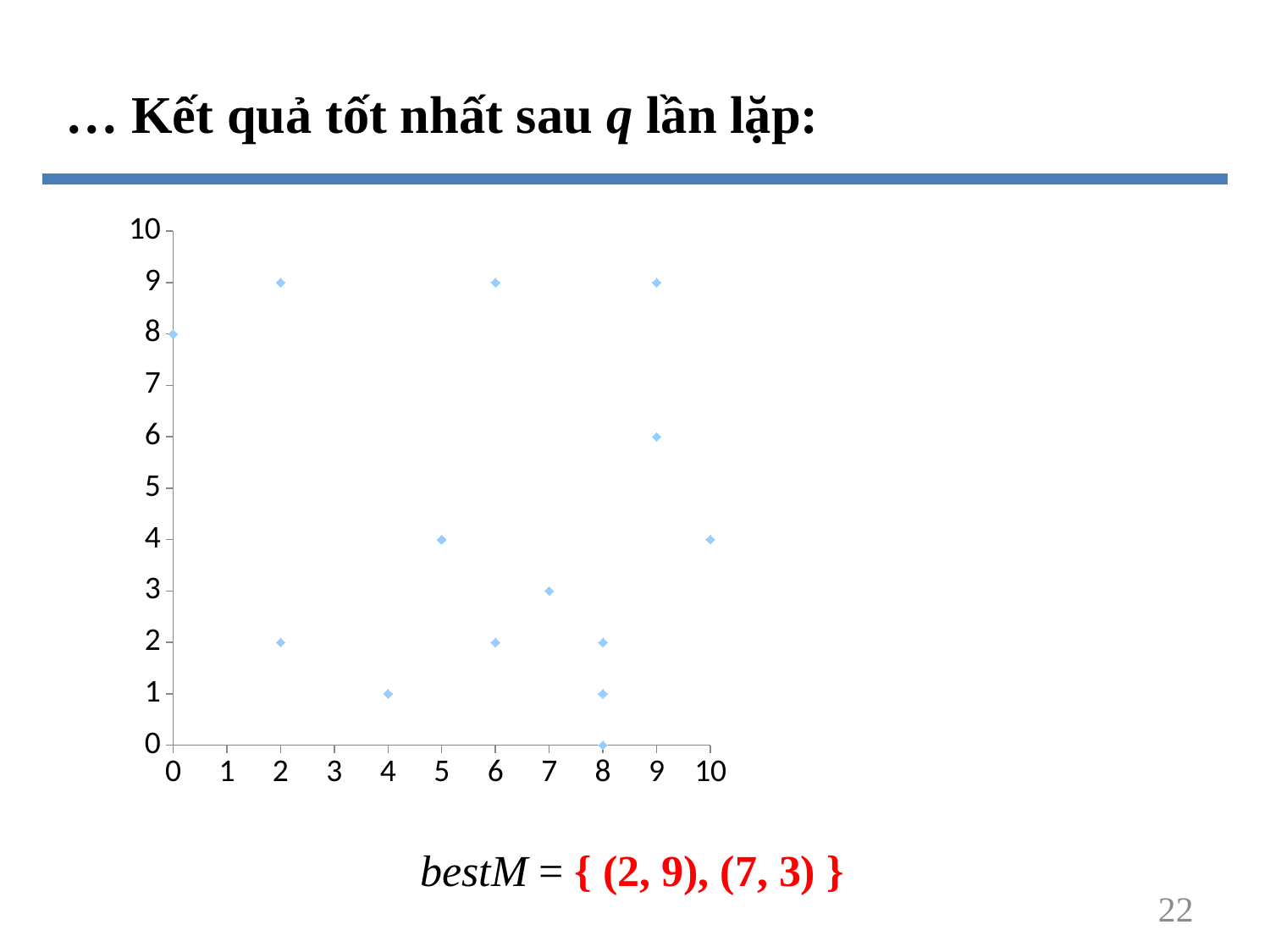

… Kết quả tốt nhất sau q lần lặp:

### Chart

| Category | Y-Values |
|---|---|
bestM = { (2, 9), (7, 3) }
22